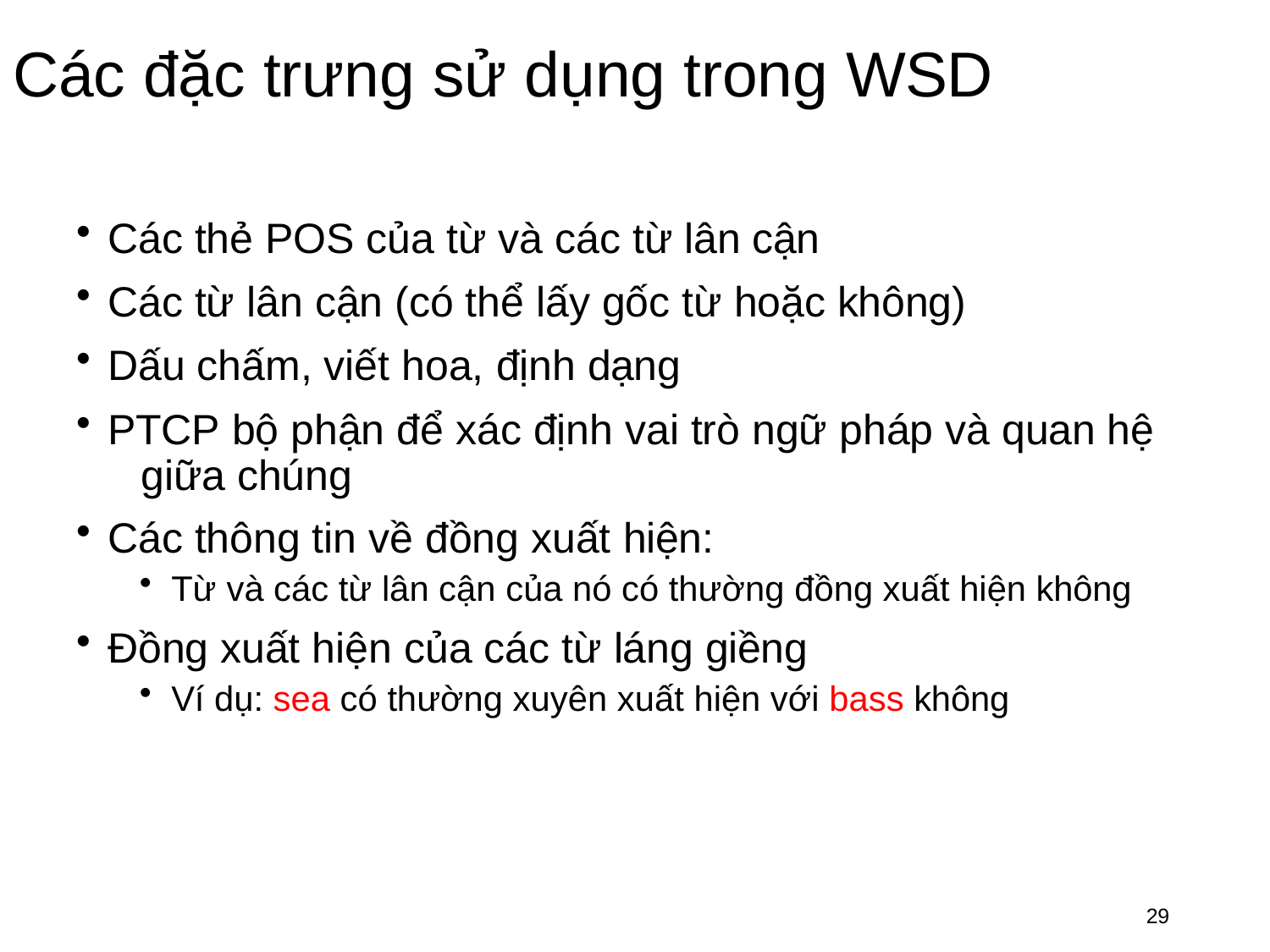

# Các đặc trưng sử dụng trong WSD
Các thẻ POS của từ và các từ lân cận
Các từ lân cận (có thể lấy gốc từ hoặc không)
Dấu chấm, viết hoa, định dạng
PTCP bộ phận để xác định vai trò ngữ pháp và quan hệ 	giữa chúng
Các thông tin về đồng xuất hiện:
Từ và các từ lân cận của nó có thường đồng xuất hiện không
Đồng xuất hiện của các từ láng giềng
Ví dụ: sea có thường xuyên xuất hiện với bass không
29